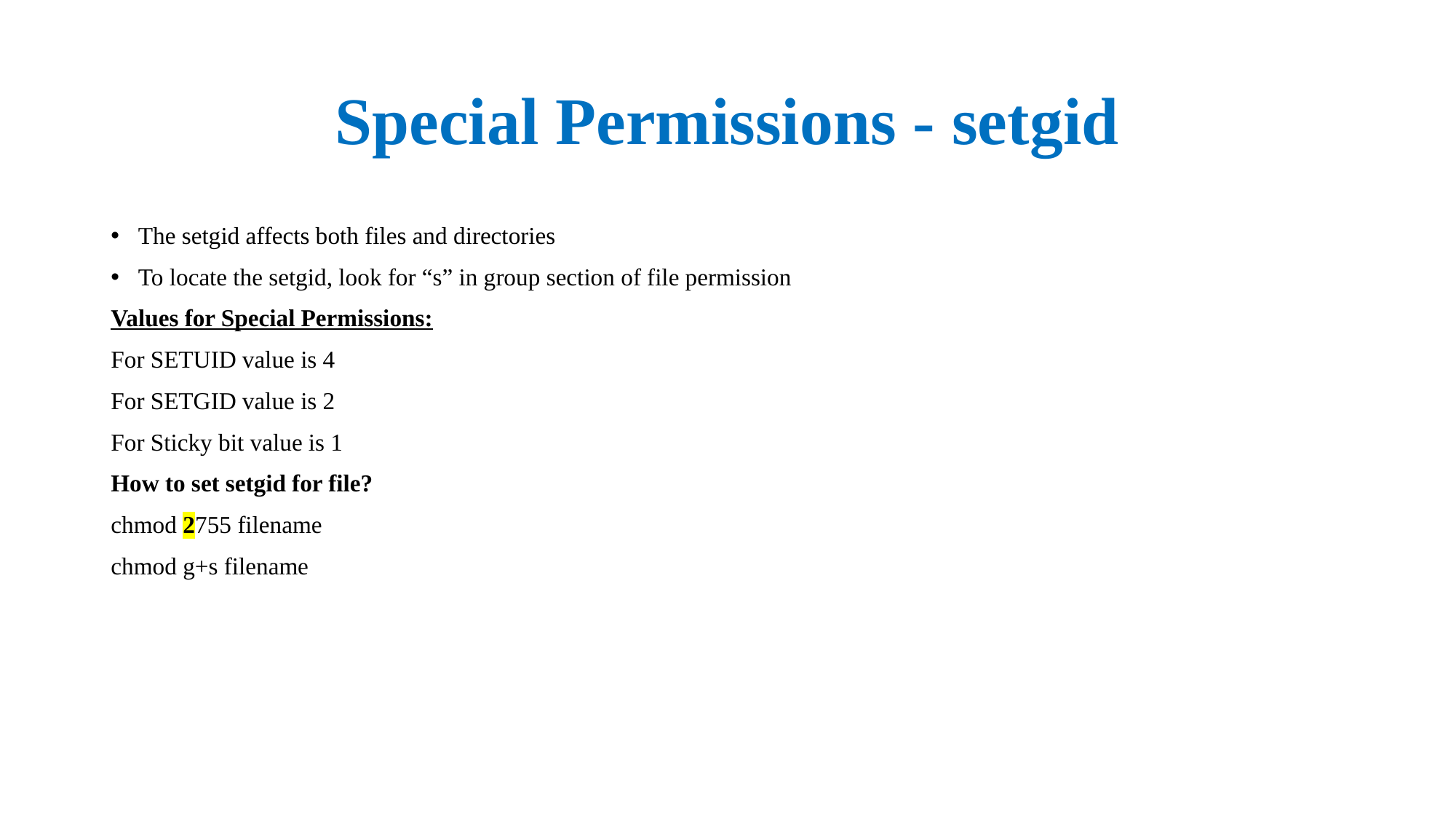

# Special Permissions - setgid
The setgid affects both files and directories
To locate the setgid, look for “s” in group section of file permission
Values for Special Permissions:
For SETUID value is 4
For SETGID value is 2
For Sticky bit value is 1
How to set setgid for file?
chmod 2755 filename
chmod g+s filename